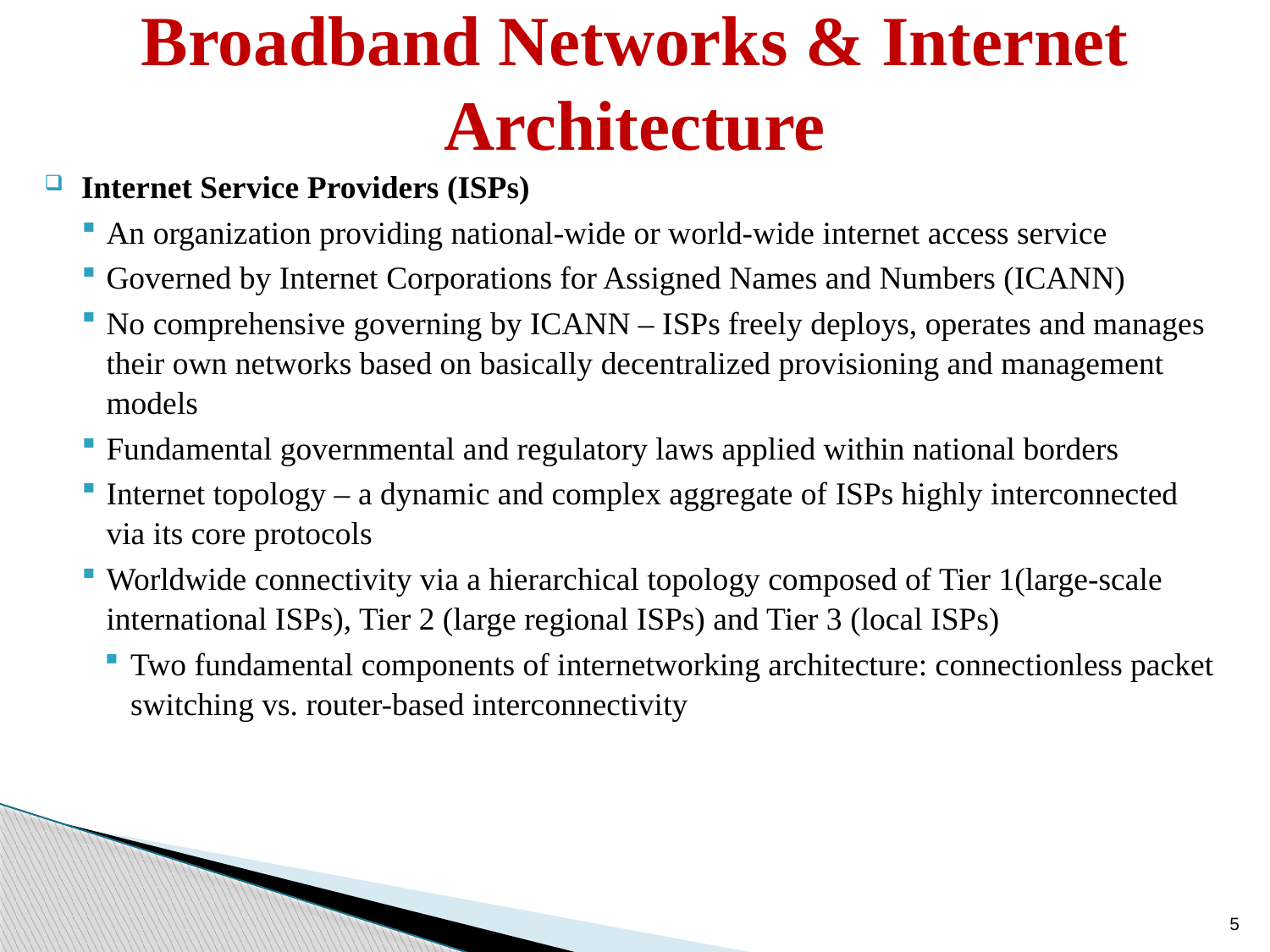

# Broadband Networks & Internet Architecture
Internet Service Providers (ISPs)
An organization providing national-wide or world-wide internet access service
Governed by Internet Corporations for Assigned Names and Numbers (ICANN)
No comprehensive governing by ICANN – ISPs freely deploys, operates and manages their own networks based on basically decentralized provisioning and management models
Fundamental governmental and regulatory laws applied within national borders
Internet topology – a dynamic and complex aggregate of ISPs highly interconnected via its core protocols
Worldwide connectivity via a hierarchical topology composed of Tier 1(large-scale international ISPs), Tier 2 (large regional ISPs) and Tier 3 (local ISPs)
Two fundamental components of internetworking architecture: connectionless packet switching vs. router-based interconnectivity
5